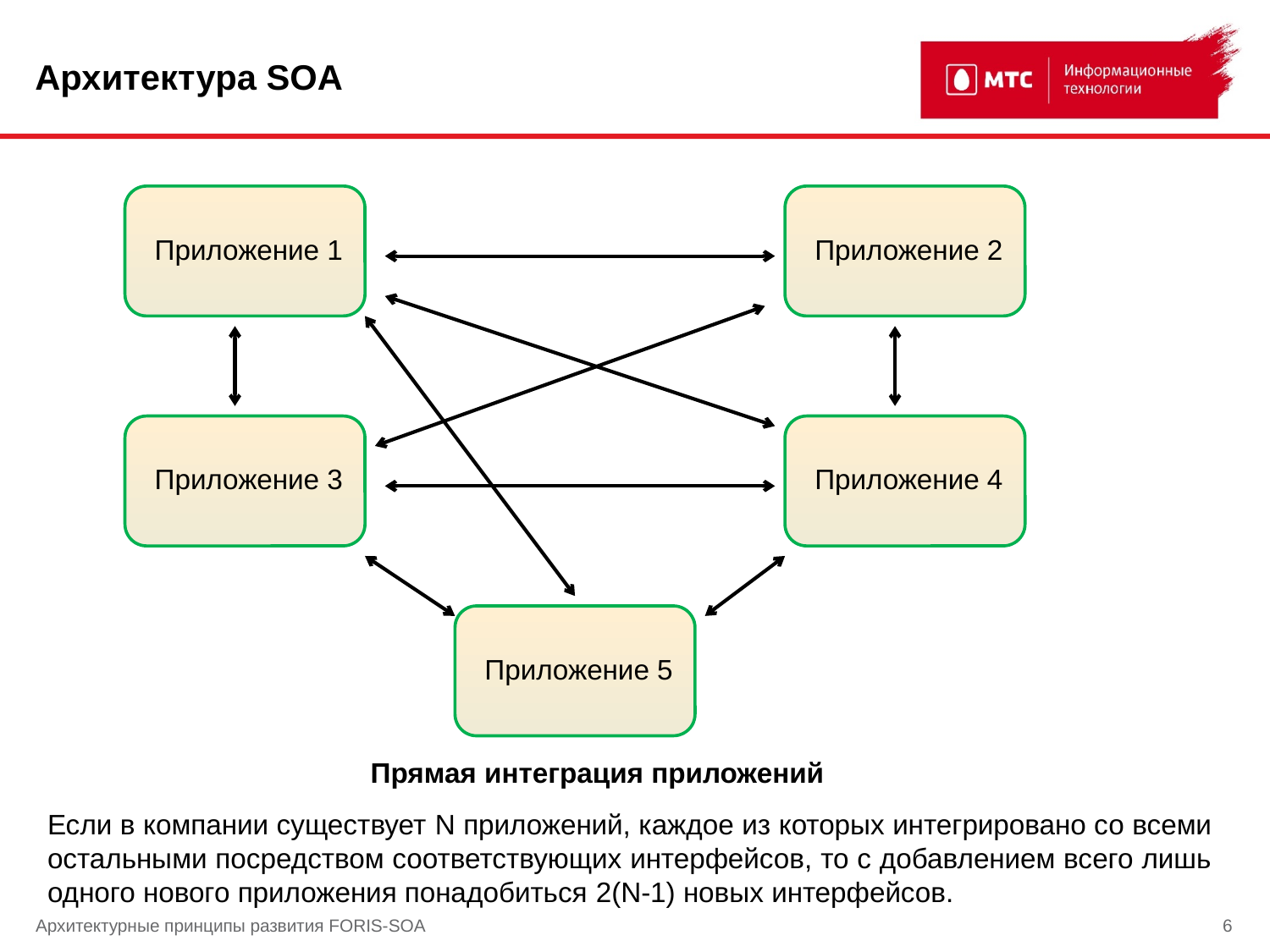

# Архитектура SOA

   Приложение 1

   Приложение 2

   Приложение 3

   Приложение 4

   Приложение 5
Прямая интеграция приложений
Если в компании существует N приложений, каждое из которых интегрировано со всеми остальными посредством соответствующих интерфейсов, то с добавлением всего лишь одного нового приложения понадобиться 2(N-1) новых интерфейсов.
Архитектурные принципы развития FORIS-SOA
6